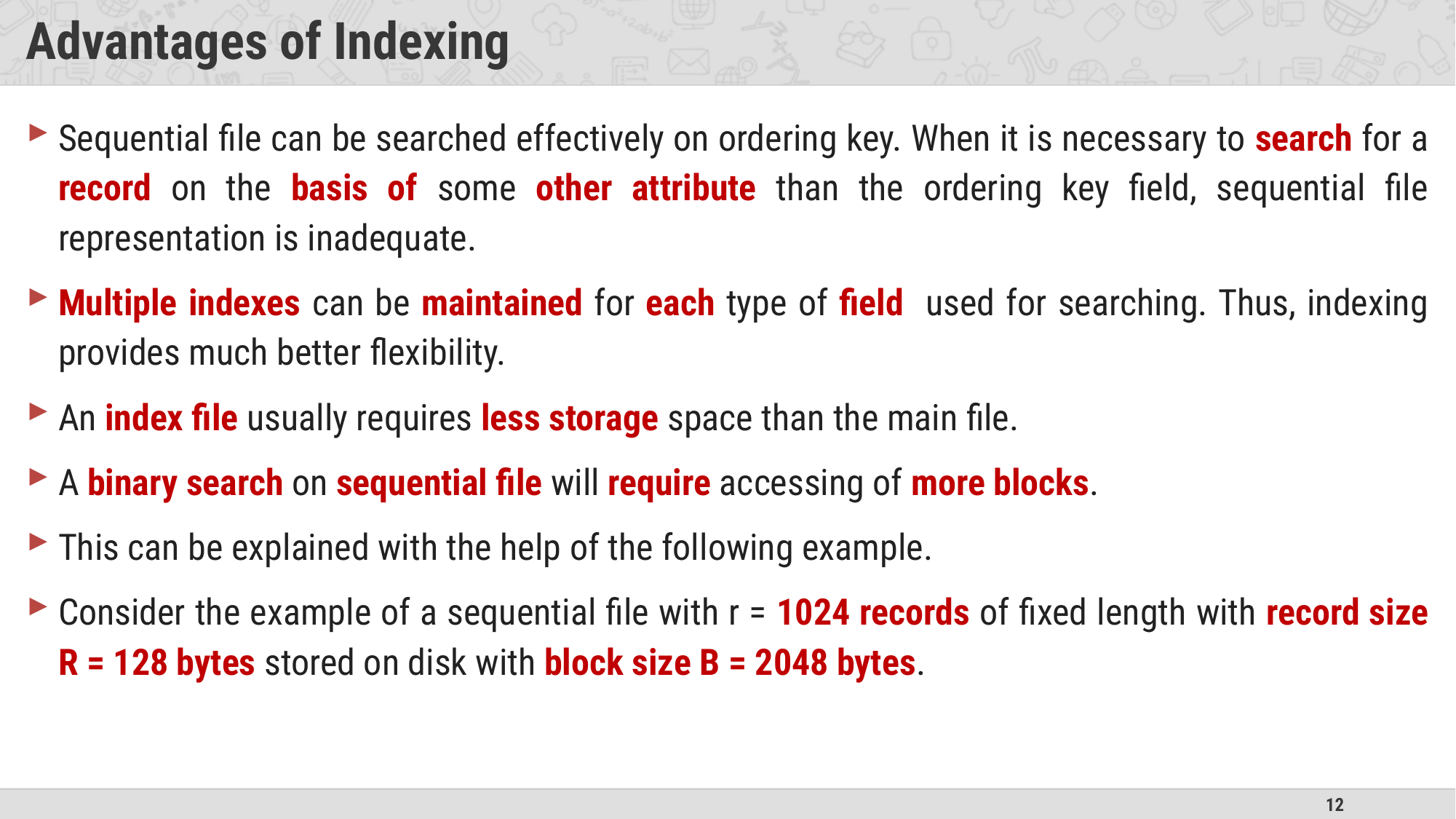

# Advantages of Indexing
Sequential file can be searched effectively on ordering key. When it is necessary to search for a record on the basis of some other attribute than the ordering key field, sequential file representation is inadequate.
Multiple indexes can be maintained for each type of field  used for searching. Thus, indexing provides much better flexibility.
An index file usually requires less storage space than the main file.
A binary search on sequential file will require accessing of more blocks.
This can be explained with the help of the following example.
Consider the example of a sequential file with r = 1024 records of fixed length with record size R = 128 bytes stored on disk with block size B = 2048 bytes.